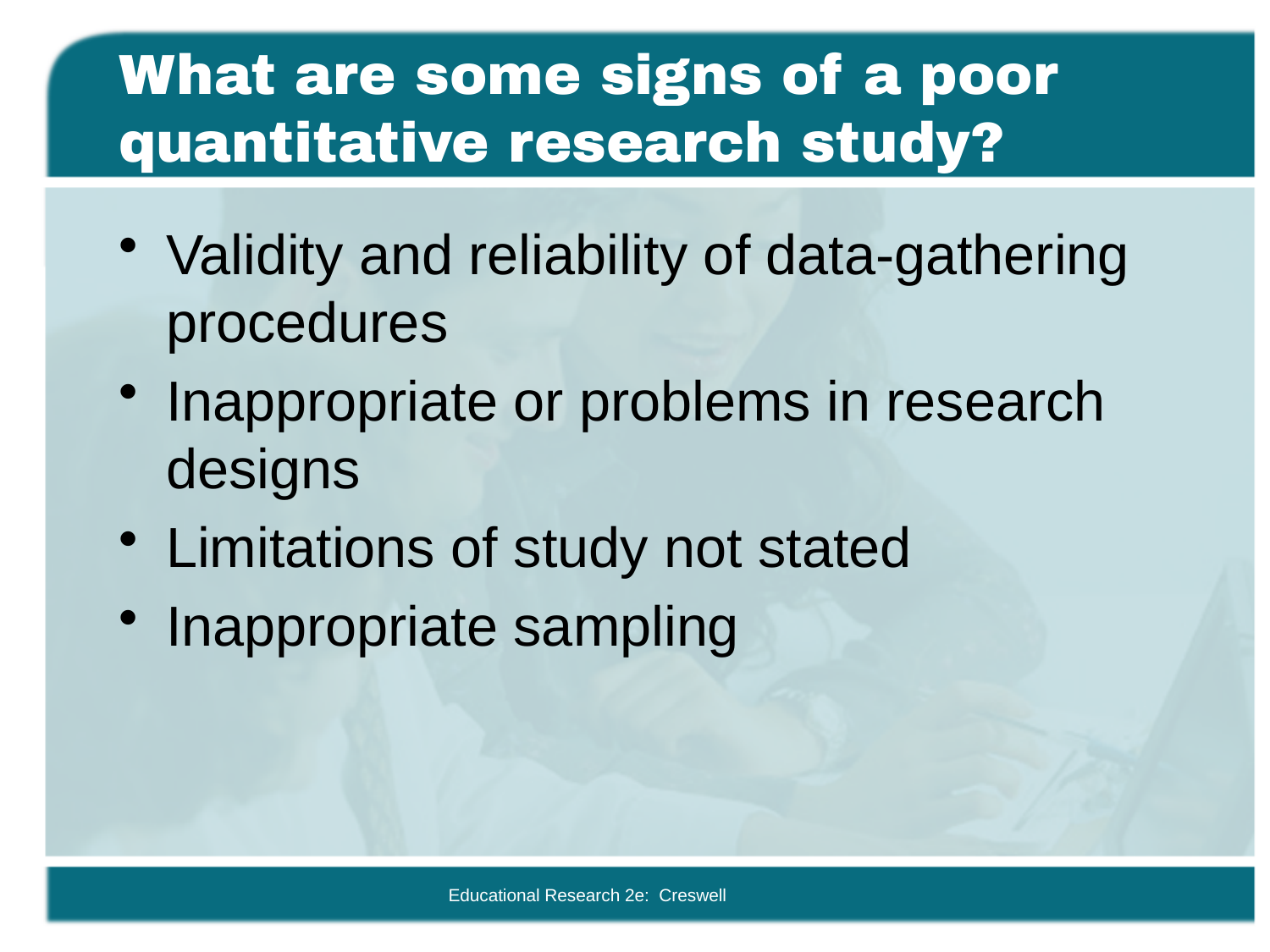

# What are some signs of a poor quantitative research study?
Validity and reliability of data-gathering procedures
Inappropriate or problems in research designs
Limitations of study not stated
Inappropriate sampling

Educational Research 2e:  Creswell